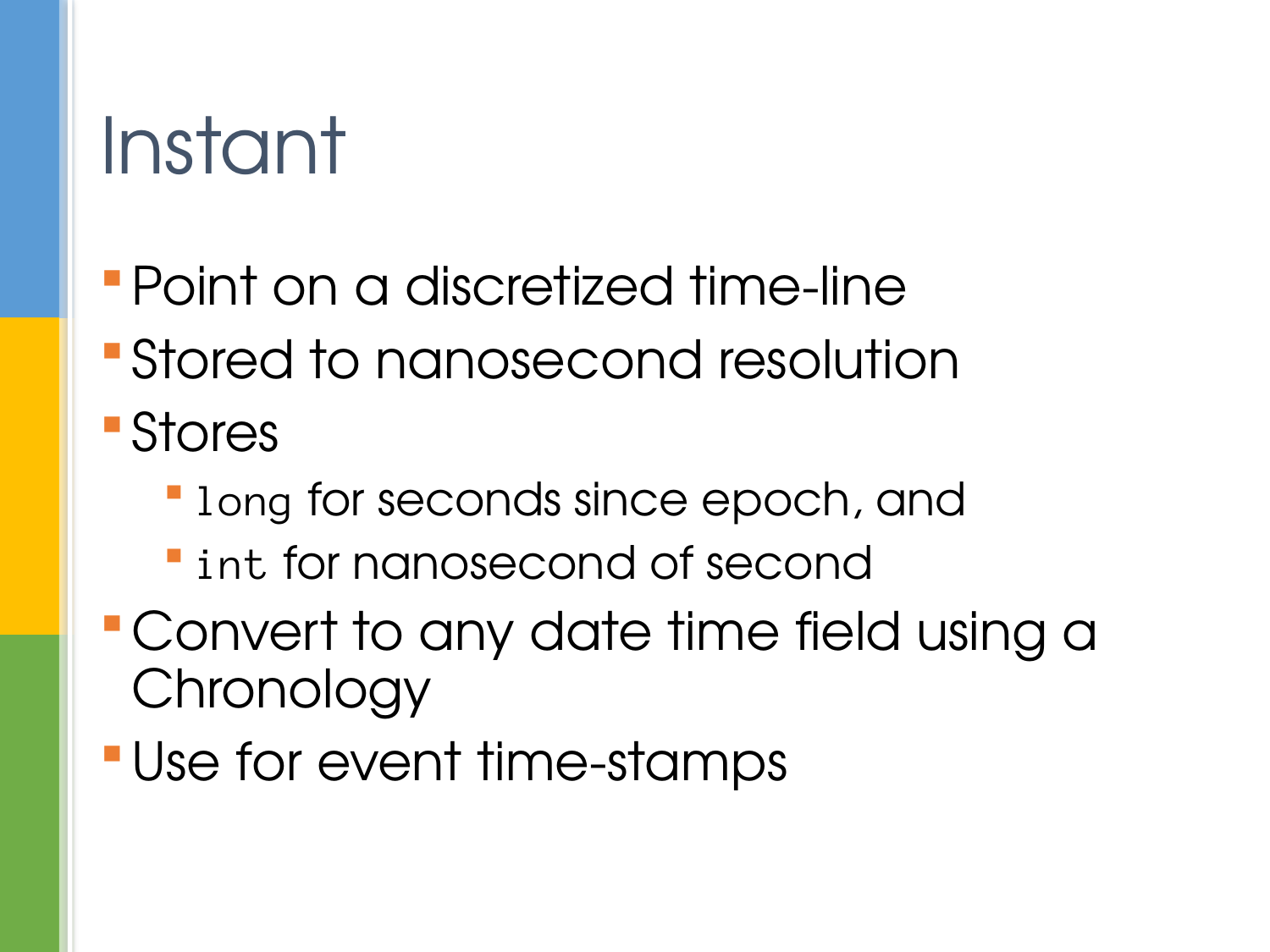

# Instant
Point on a discretized time-line
Stored to nanosecond resolution
Stores
long for seconds since epoch, and
int for nanosecond of second
Convert to any date time field using a Chronology
Use for event time-stamps